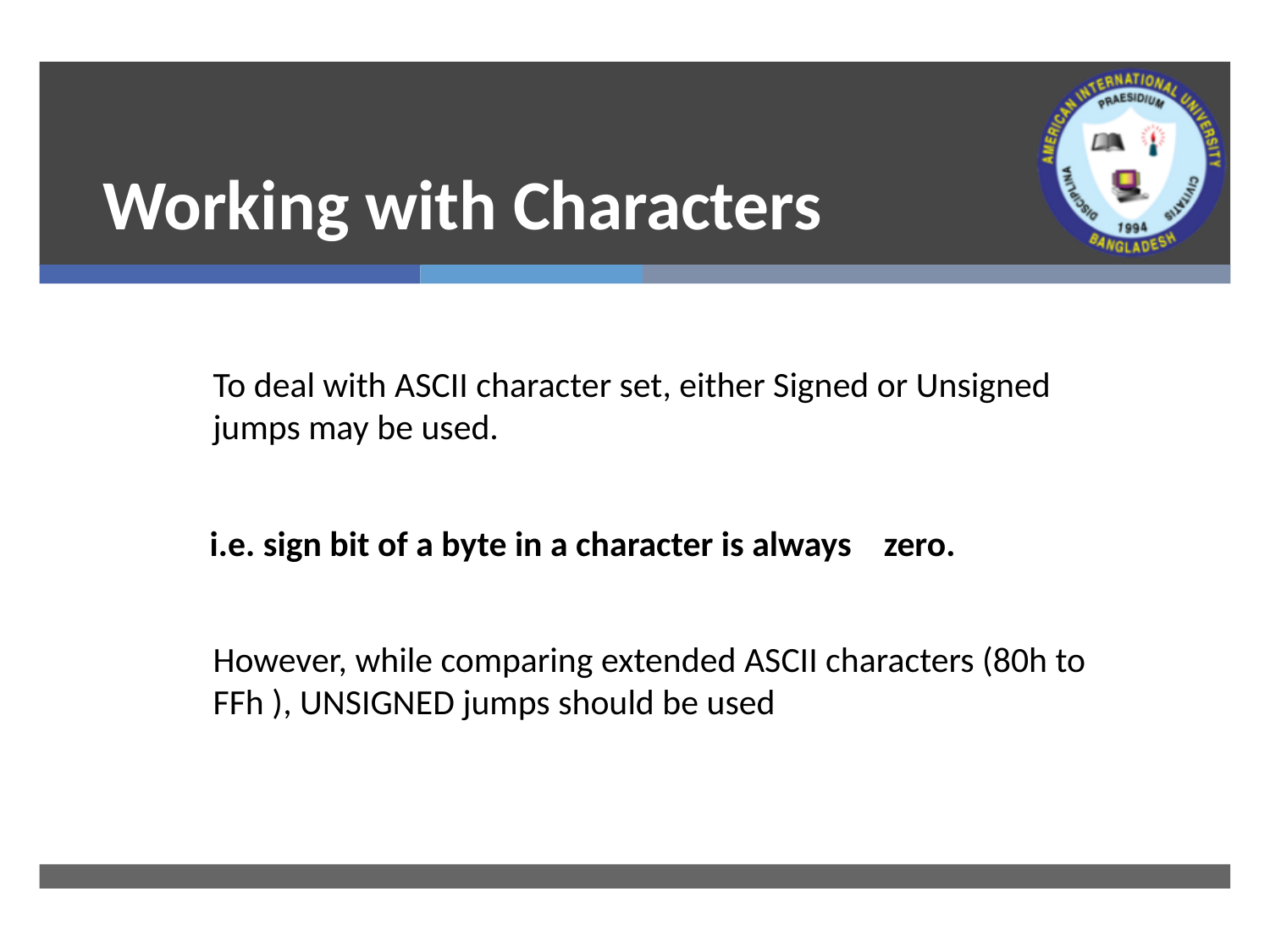

# Working with Characters
To deal with ASCII character set, either Signed or Unsigned jumps may be used.
  	i.e. sign bit of a byte in a character is always    zero.
However, while comparing extended ASCII characters (80h to FFh ), UNSIGNED jumps should be used